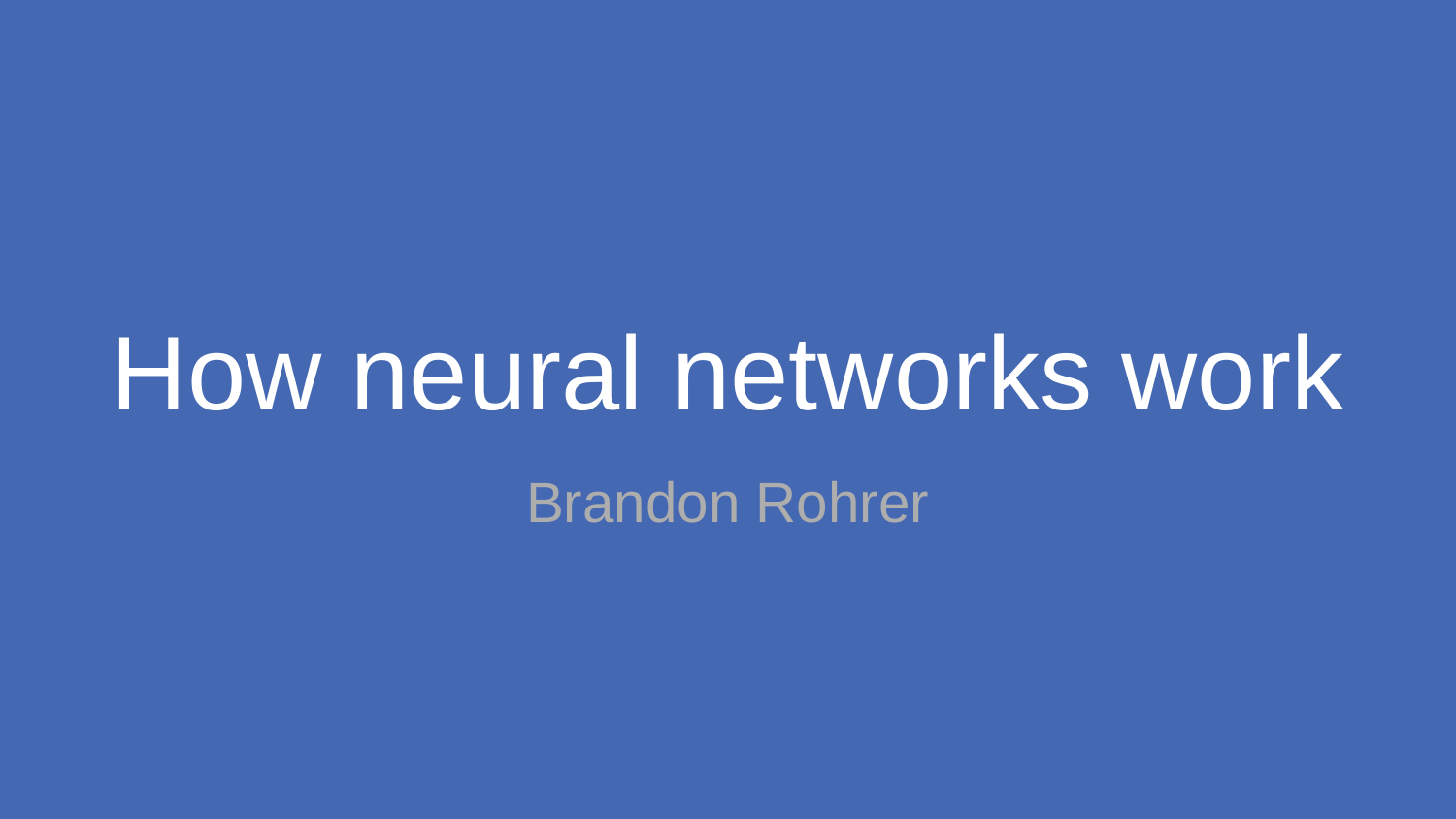

# How neural networks work
Brandon Rohrer